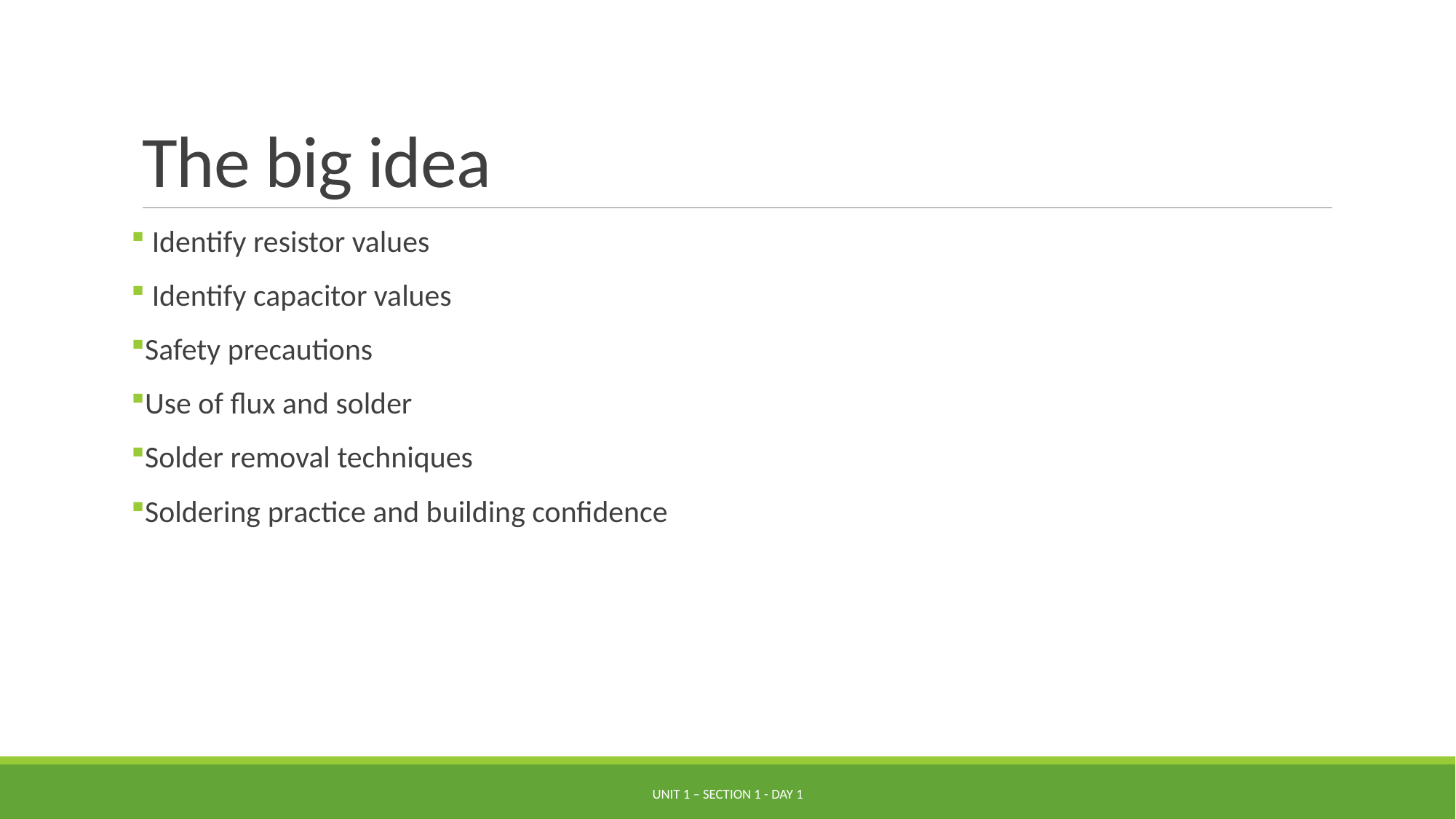

# The big idea
 Identify resistor values
 Identify capacitor values
Safety precautions
Use of flux and solder
Solder removal techniques
Soldering practice and building confidence

Unit 1 – Section 1 - Day 1